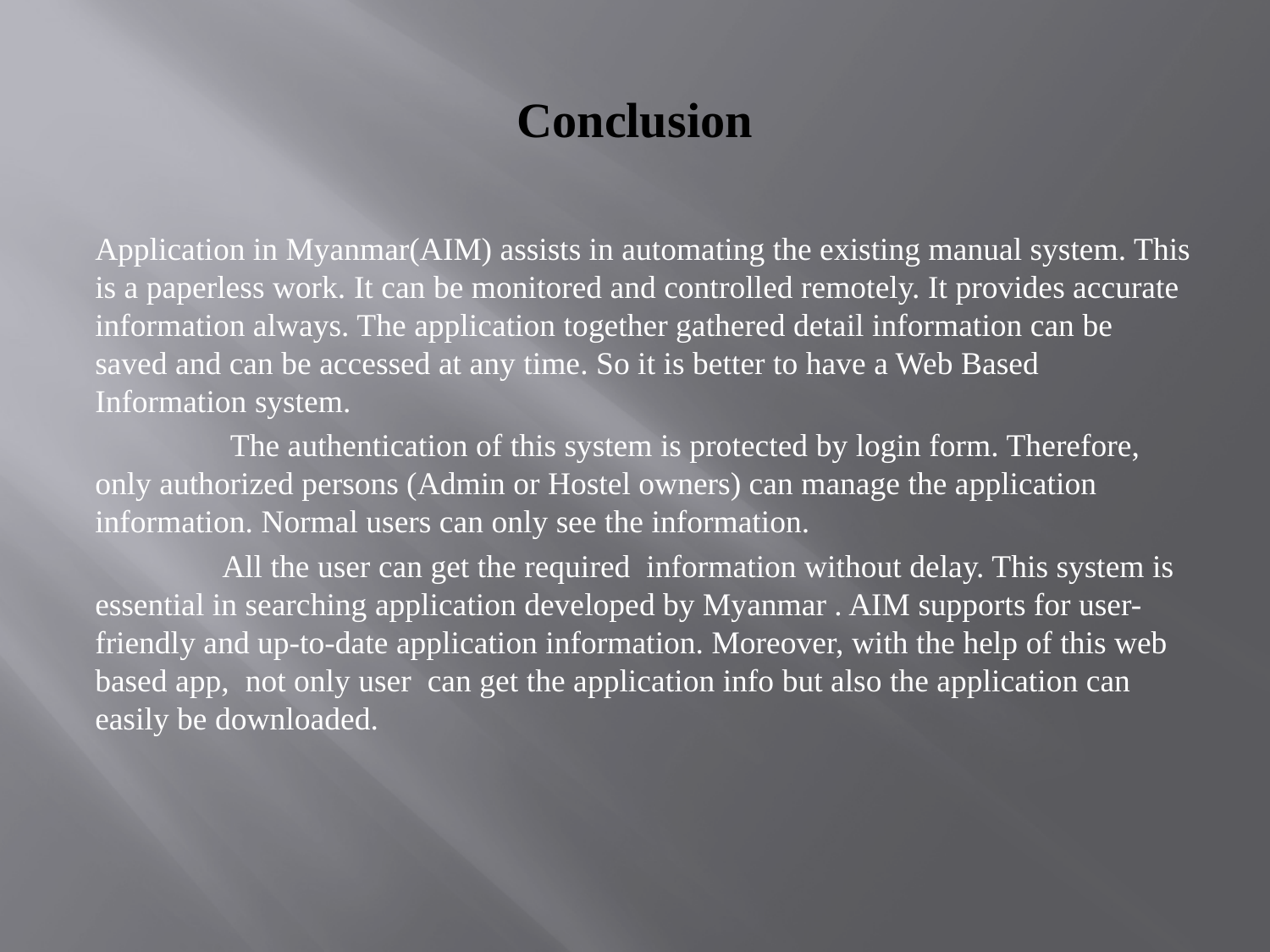

# Conclusion
Application in Myanmar(AIM) assists in automating the existing manual system. This is a paperless work. It can be monitored and controlled remotely. It provides accurate information always. The application together gathered detail information can be saved and can be accessed at any time. So it is better to have a Web Based Information system.
	 The authentication of this system is protected by login form. Therefore, only authorized persons (Admin or Hostel owners) can manage the application  information. Normal users can only see the information.
	All the user can get the required  information without delay. This system is essential in searching application developed by Myanmar . AIM supports for user-friendly and up-to-date application information. Moreover, with the help of this web based app,  not only user  can get the application info but also the application can easily be downloaded.